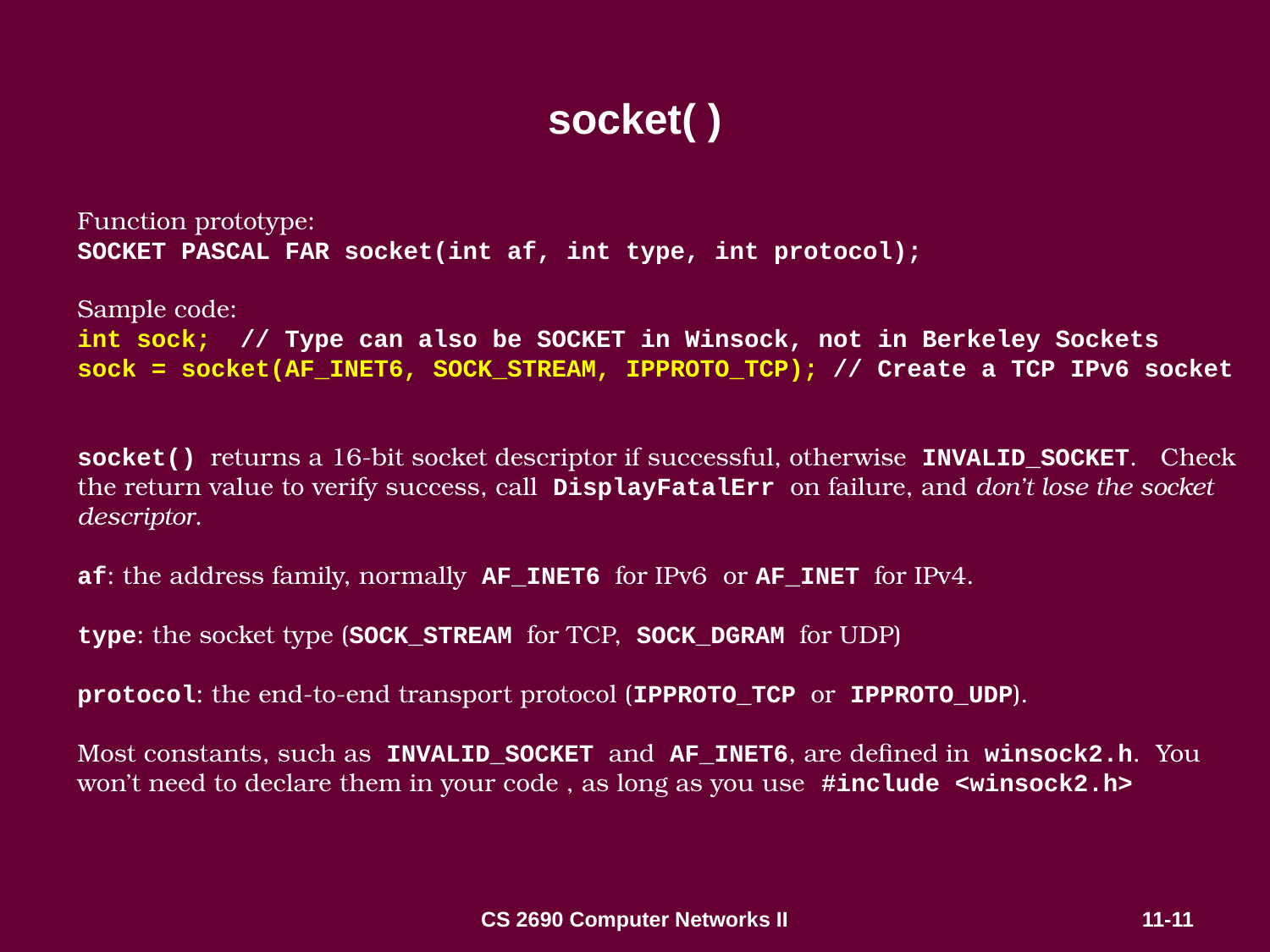

# socket( )
Function prototype:
SOCKET PASCAL FAR socket(int af, int type, int protocol);

Sample code:
int sock;  // Type can also be SOCKET in Winsock, not in Berkeley Sockets
sock = socket(AF_INET6, SOCK_STREAM, IPPROTO_TCP); // Create a TCP IPv6 socket

socket() returns a 16-bit socket descriptor if successful, otherwise INVALID_SOCKET.   Check the return value to verify success, call DisplayFatalErr on failure, and don’t lose the socket descriptor.

af: the address family, normally AF_INET6 for IPv6  or AF_INET for IPv4.

type: the socket type (SOCK_STREAM for TCP, SOCK_DGRAM for UDP)

protocol: the end-to-end transport protocol (IPPROTO_TCP or IPPROTO_UDP).

Most constants, such as INVALID_SOCKET and AF_INET6, are defined in winsock2.h.  You won’t need to declare them in your code , as long as you use  #include <winsock2.h>

CS 2690 Computer Networks II
11-11